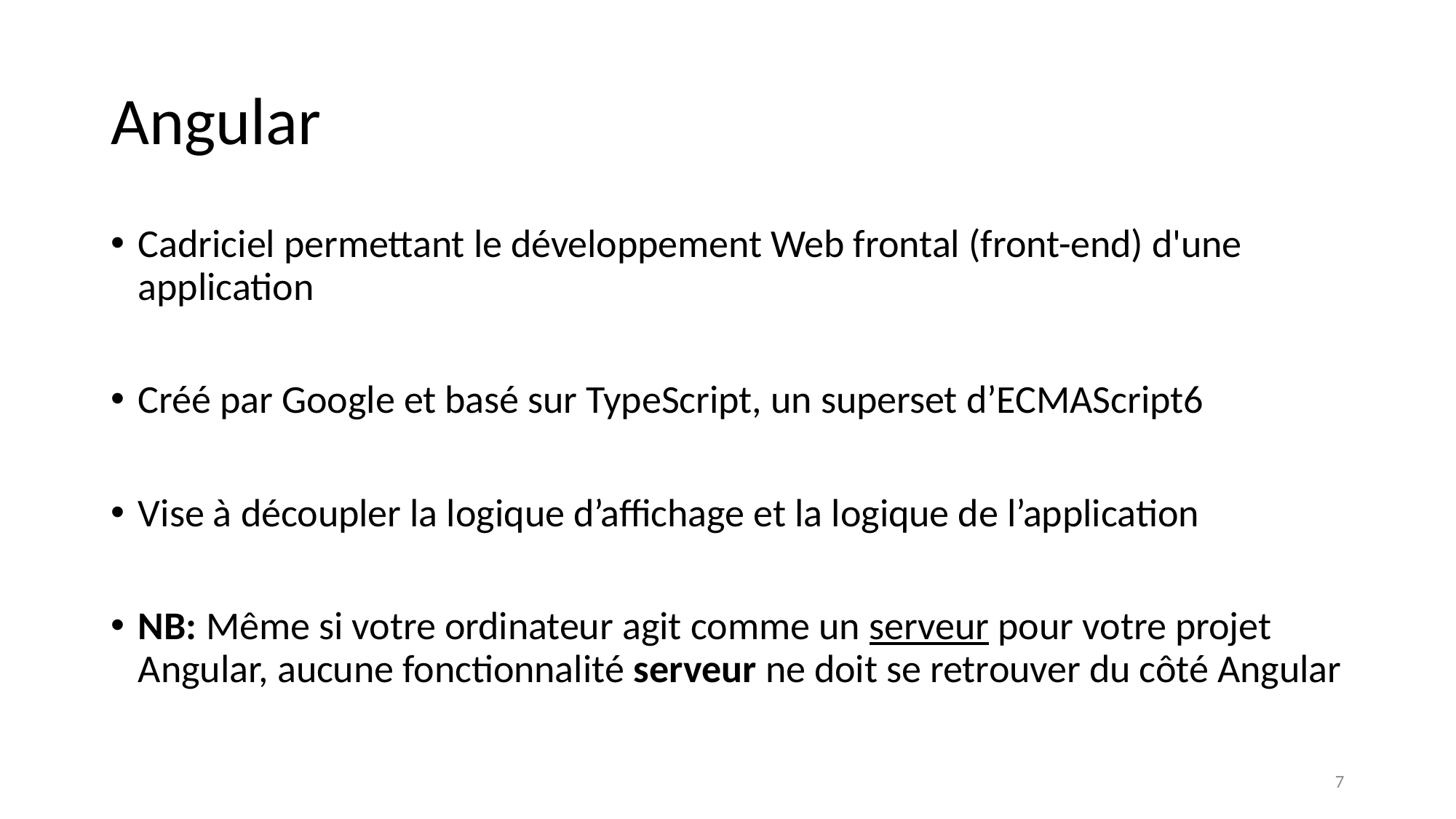

# Angular
Cadriciel permettant le développement Web frontal (front-end) d'une application

Créé par Google et basé sur TypeScript, un superset d’ECMAScript6

Vise à découpler la logique d’affichage et la logique de l’application

NB: Même si votre ordinateur agit comme un serveur pour votre projet Angular, aucune fonctionnalité serveur ne doit se retrouver du côté Angular

7